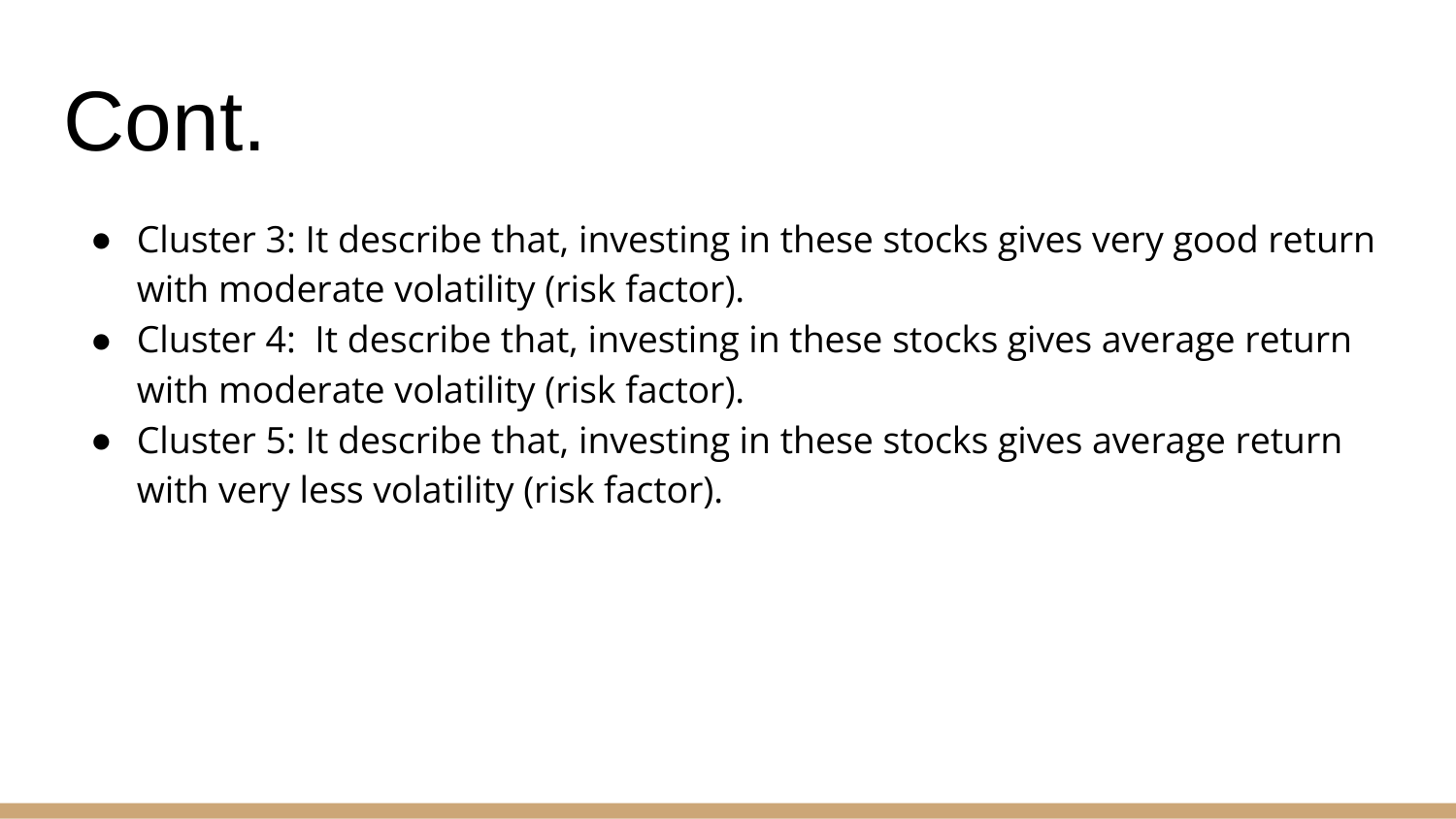

Cont.
Cluster 3: It describe that, investing in these stocks gives very good return with moderate volatility (risk factor).
Cluster 4:  It describe that, investing in these stocks gives average return with moderate volatility (risk factor).
Cluster 5: It describe that, investing in these stocks gives average return with very less volatility (risk factor).